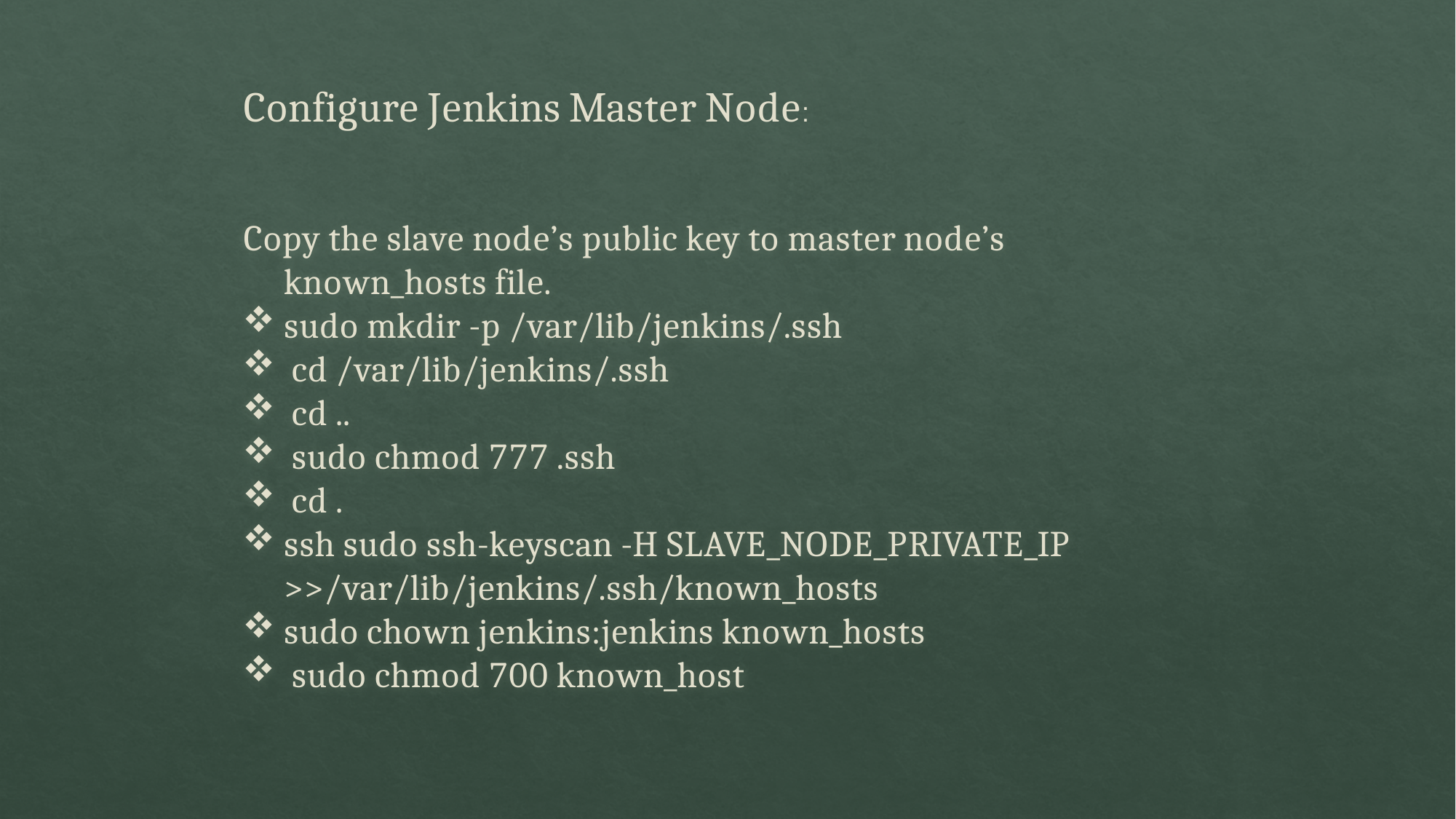

Configure Jenkins Master Node:
Copy the slave node’s public key to master node’s known_hosts file.
sudo mkdir -p /var/lib/jenkins/.ssh
 cd /var/lib/jenkins/.ssh
 cd ..
 sudo chmod 777 .ssh
 cd .
ssh sudo ssh-keyscan -H SLAVE_NODE_PRIVATE_IP >>/var/lib/jenkins/.ssh/known_hosts
sudo chown jenkins:jenkins known_hosts
 sudo chmod 700 known_host